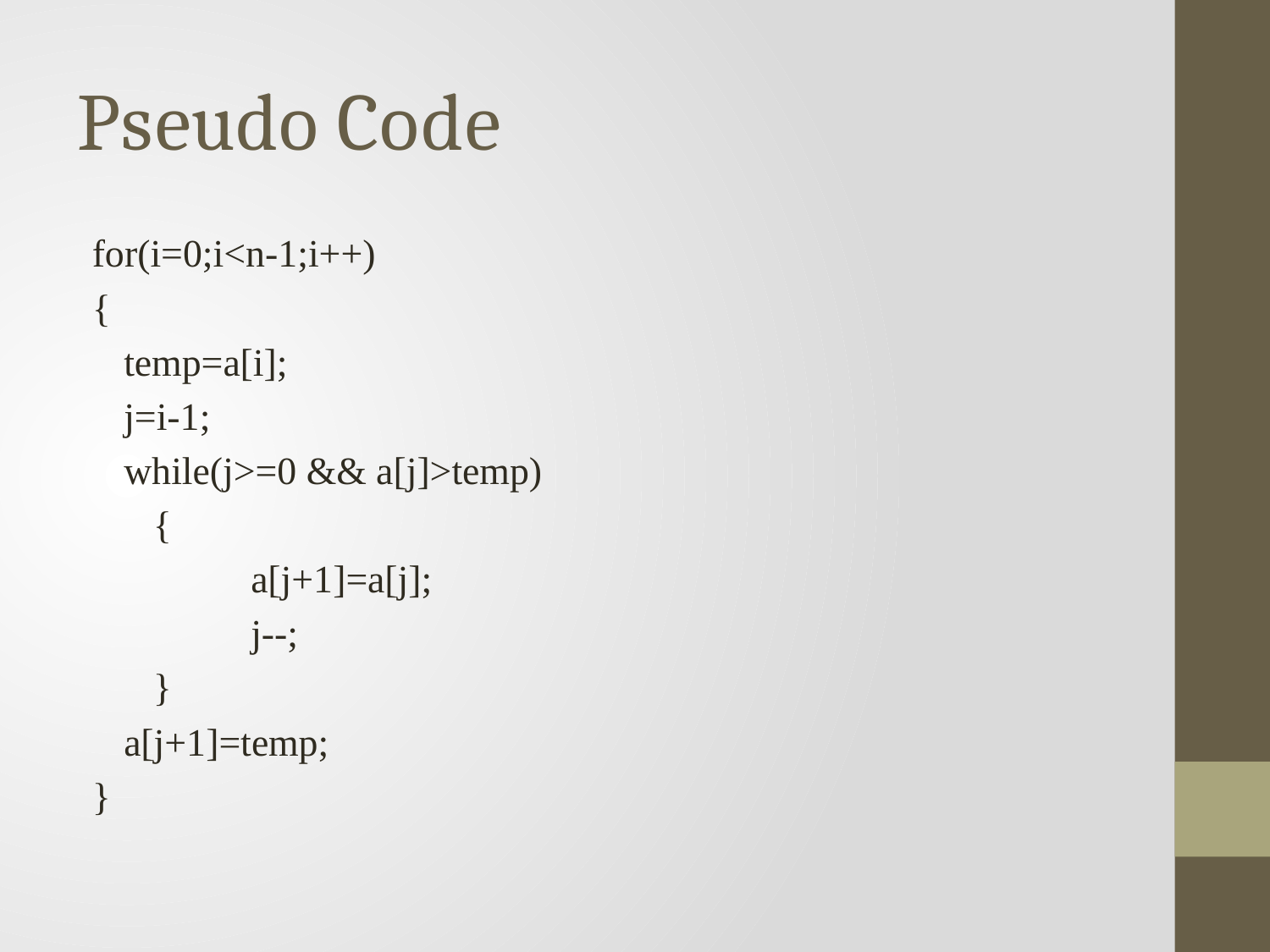

# Pseudo Code
for(i=0;i<n-1;i++)
{
	temp=a[i];
	j=i-1;
	while(j>=0 && a[j]>temp)
 	   {
		a[j+1]=a[j];
		j--;
	   }
	a[j+1]=temp;
}